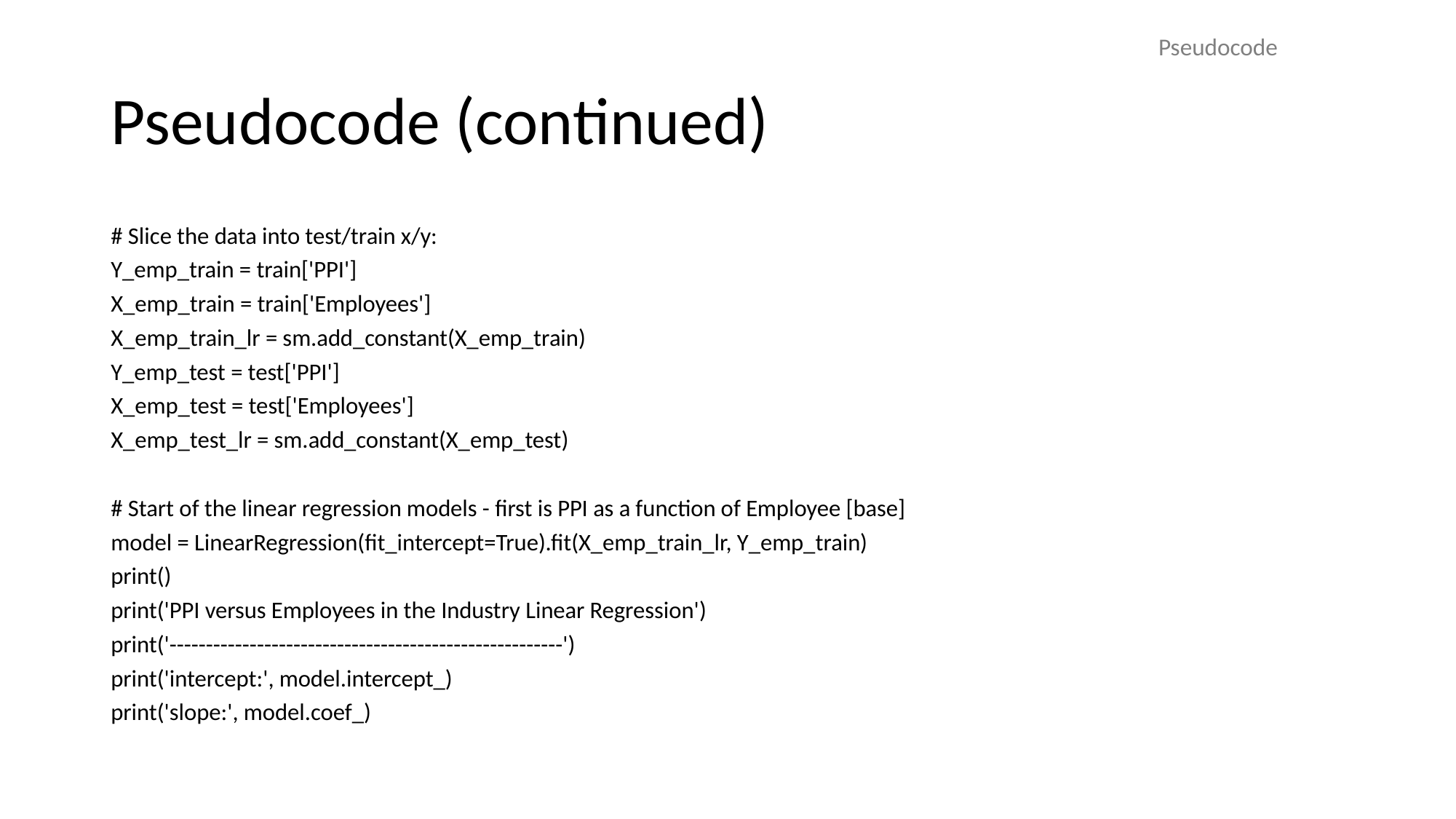

Pseudocode
# Pseudocode (continued)
# Slice the data into test/train x/y:
Y_emp_train = train['PPI']
X_emp_train = train['Employees']
X_emp_train_lr = sm.add_constant(X_emp_train)
Y_emp_test = test['PPI']
X_emp_test = test['Employees']
X_emp_test_lr = sm.add_constant(X_emp_test)

# Start of the linear regression models - first is PPI as a function of Employee [base]
model = LinearRegression(fit_intercept=True).fit(X_emp_train_lr, Y_emp_train)
print()
print('PPI versus Employees in the Industry Linear Regression')
print('------------------------------------------------------')
print('intercept:', model.intercept_)
print('slope:', model.coef_)